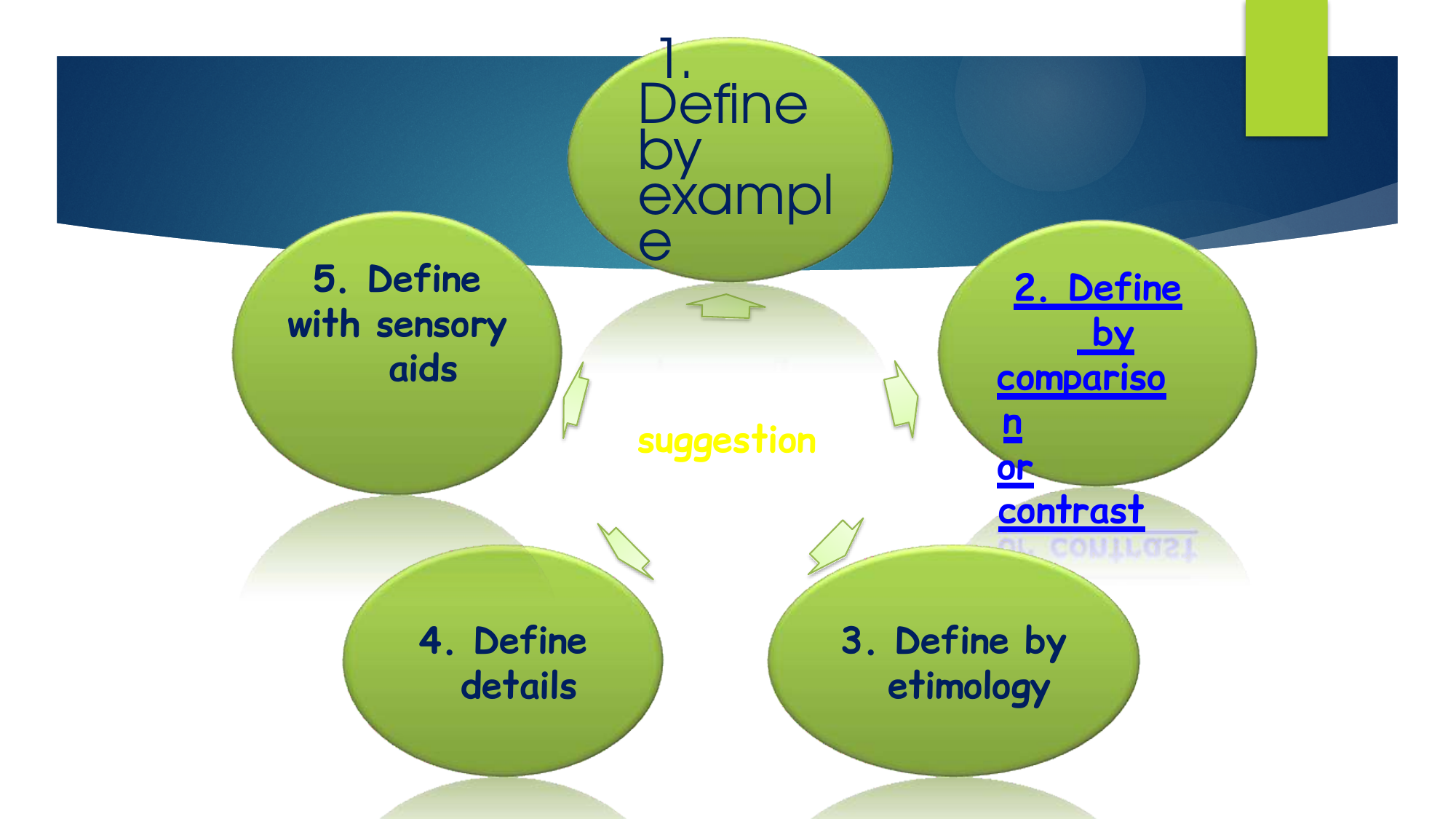

# 1. Define  by example

5. Define  with sensory
aids
2. Define  by
comparison
or contrast
suggestion

4. Define  details
3. Define by  etimology